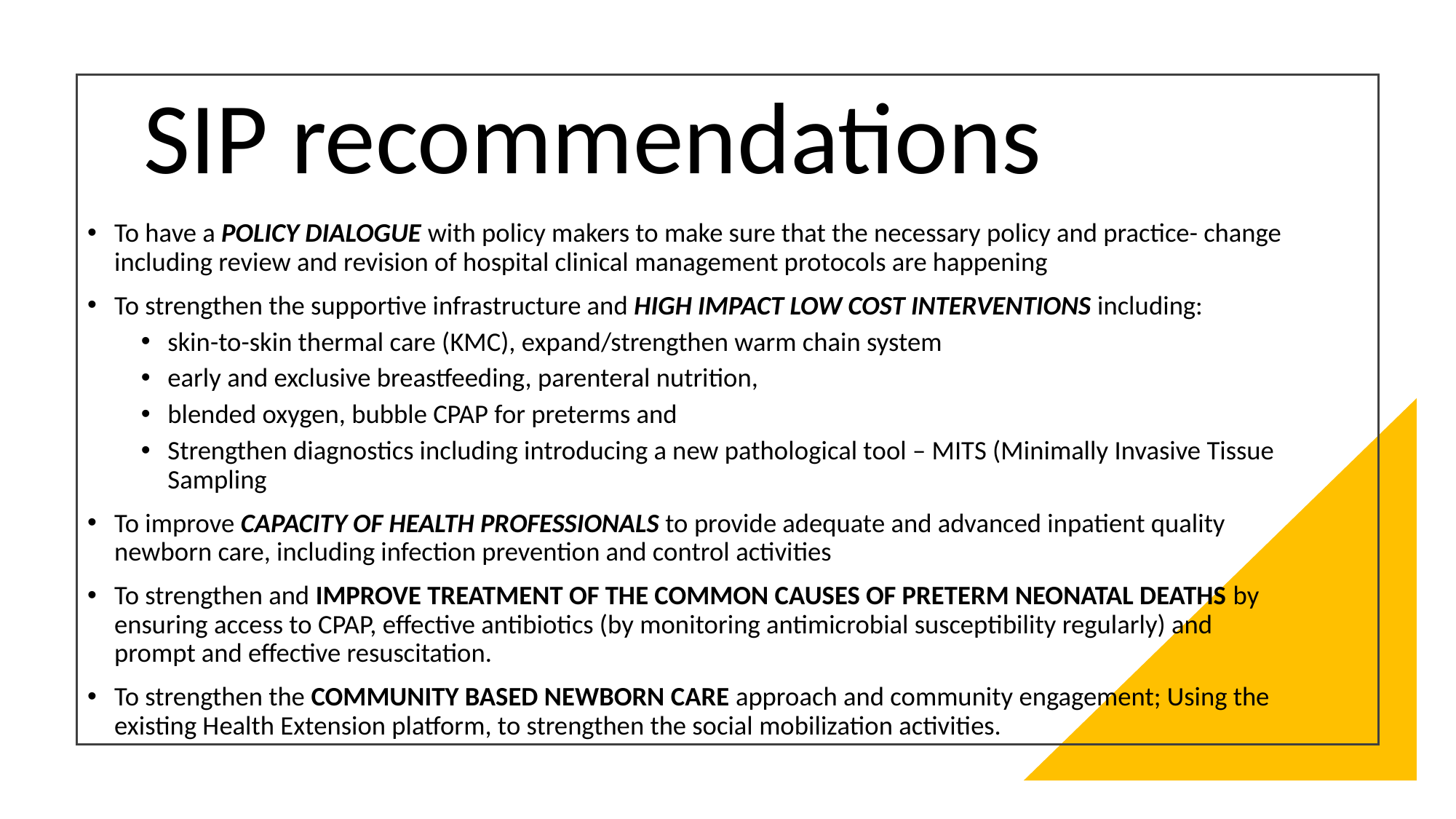

# SIP recommendations

To have a POLICY DIALOGUE with policy makers to make sure that the necessary policy and practice- change including review and revision of hospital clinical management protocols are happening
To strengthen the supportive infrastructure and HIGH IMPACT LOW COST INTERVENTIONS including:
skin-to-skin thermal care (KMC), expand/strengthen warm chain system
early and exclusive breastfeeding, parenteral nutrition,
blended oxygen, bubble CPAP for preterms and
Strengthen diagnostics including introducing a new pathological tool – MITS (Minimally Invasive Tissue Sampling
To improve CAPACITY OF HEALTH PROFESSIONALS to provide adequate and advanced inpatient quality newborn care, including infection prevention and control activities
To strengthen and IMPROVE TREATMENT OF THE COMMON CAUSES OF PRETERM NEONATAL DEATHS by ensuring access to CPAP, effective antibiotics (by monitoring antimicrobial susceptibility regularly) and prompt and effective resuscitation.
To strengthen the COMMUNITY BASED NEWBORN CARE approach and community engagement; Using the existing Health Extension platform, to strengthen the social mobilization activities.